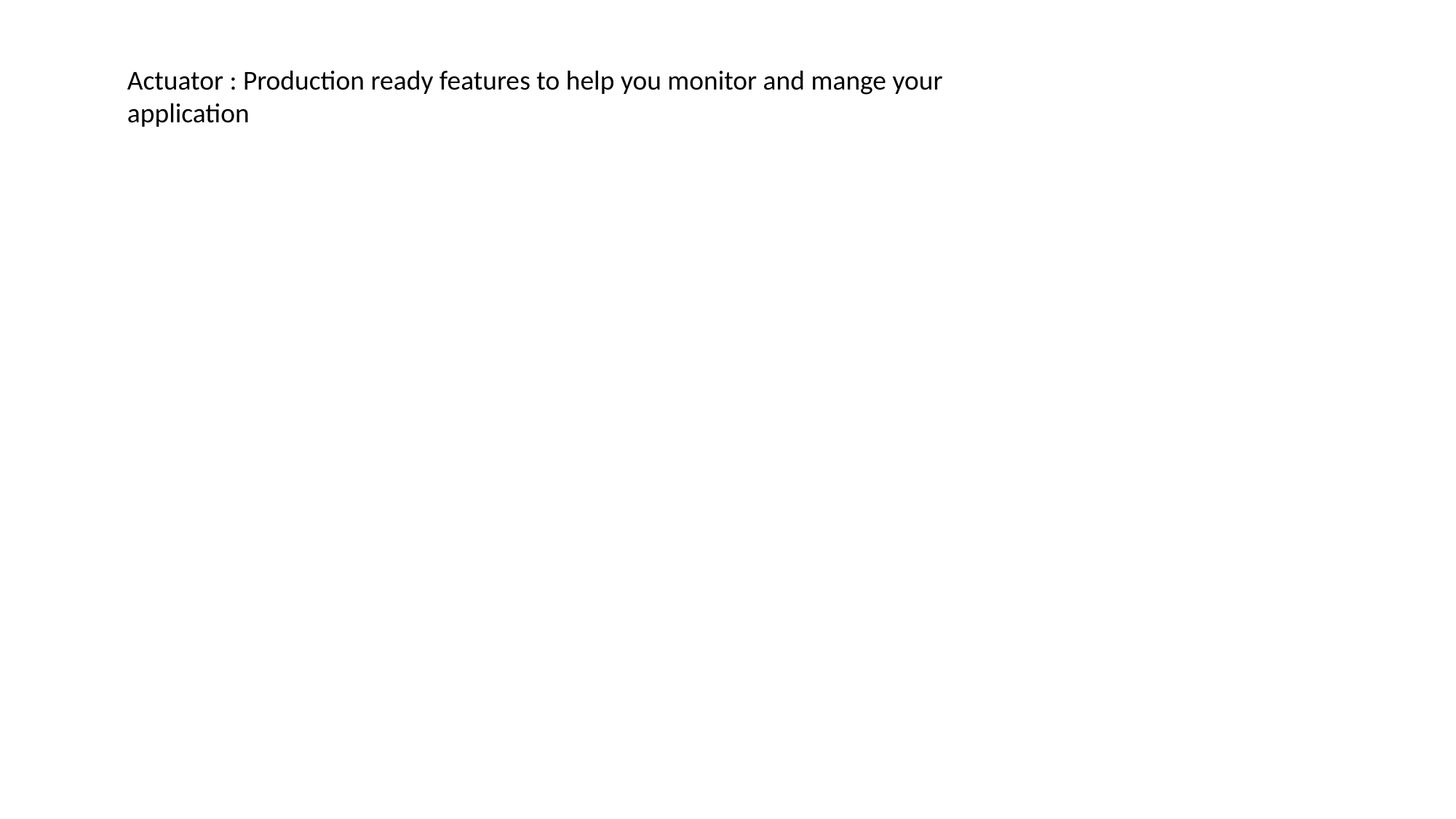

Actuator : Production ready features to help you monitor and mange your application